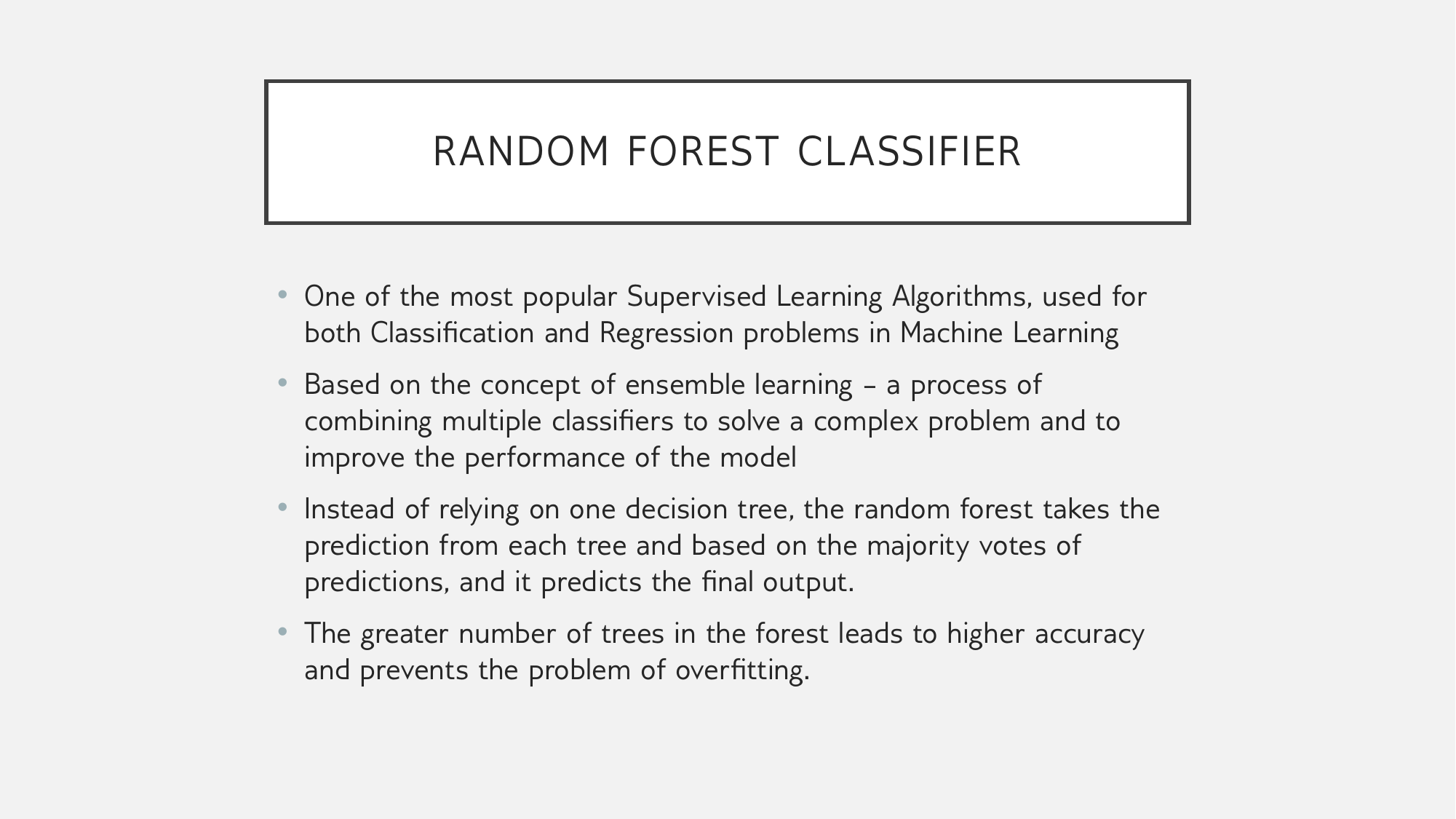

# Random forest classifier
One of the most popular Supervised Learning Algorithms, used for both Classification and Regression problems in Machine Learning
Based on the concept of ensemble learning – a process of combining multiple classifiers to solve a complex problem and to improve the performance of the model
Instead of relying on one decision tree, the random forest takes the prediction from each tree and based on the majority votes of predictions, and it predicts the final output.
The greater number of trees in the forest leads to higher accuracy and prevents the problem of overfitting.